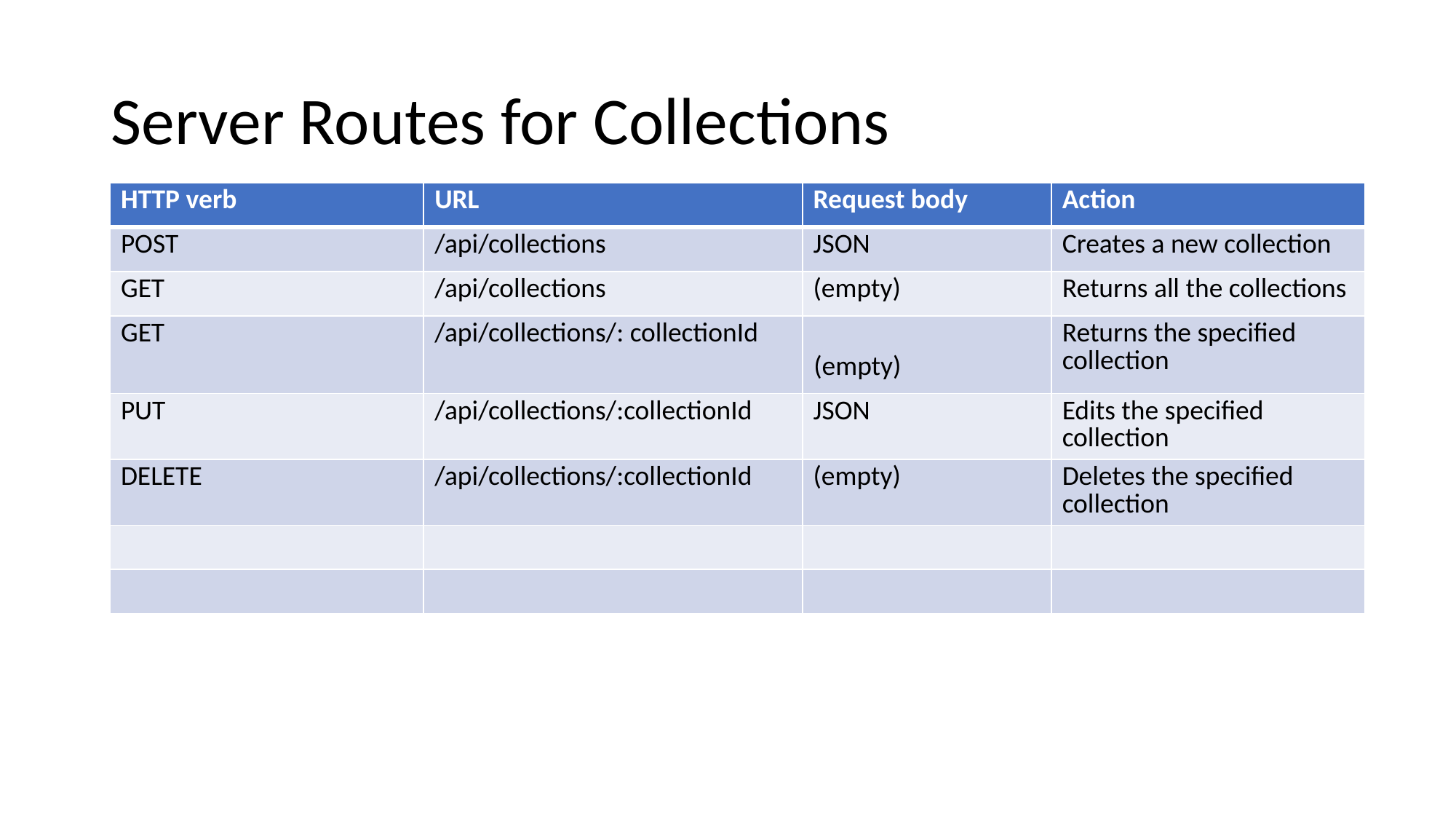

# Server Routes for Collections
| HTTP verb | URL | Request body | Action |
| --- | --- | --- | --- |
| POST | /api/collections | JSON | Creates a new collection |
| GET | /api/collections | (empty) | Returns all the collections |
| GET | /api/collections/: collectionId | (empty) | Returns the specified collection |
| PUT | /api/collections/:collectionId | JSON | Edits the specified collection |
| DELETE | /api/collections/:collectionId | (empty) | Deletes the specified collection |
|  |  |  |  |
|  |  |  |  |